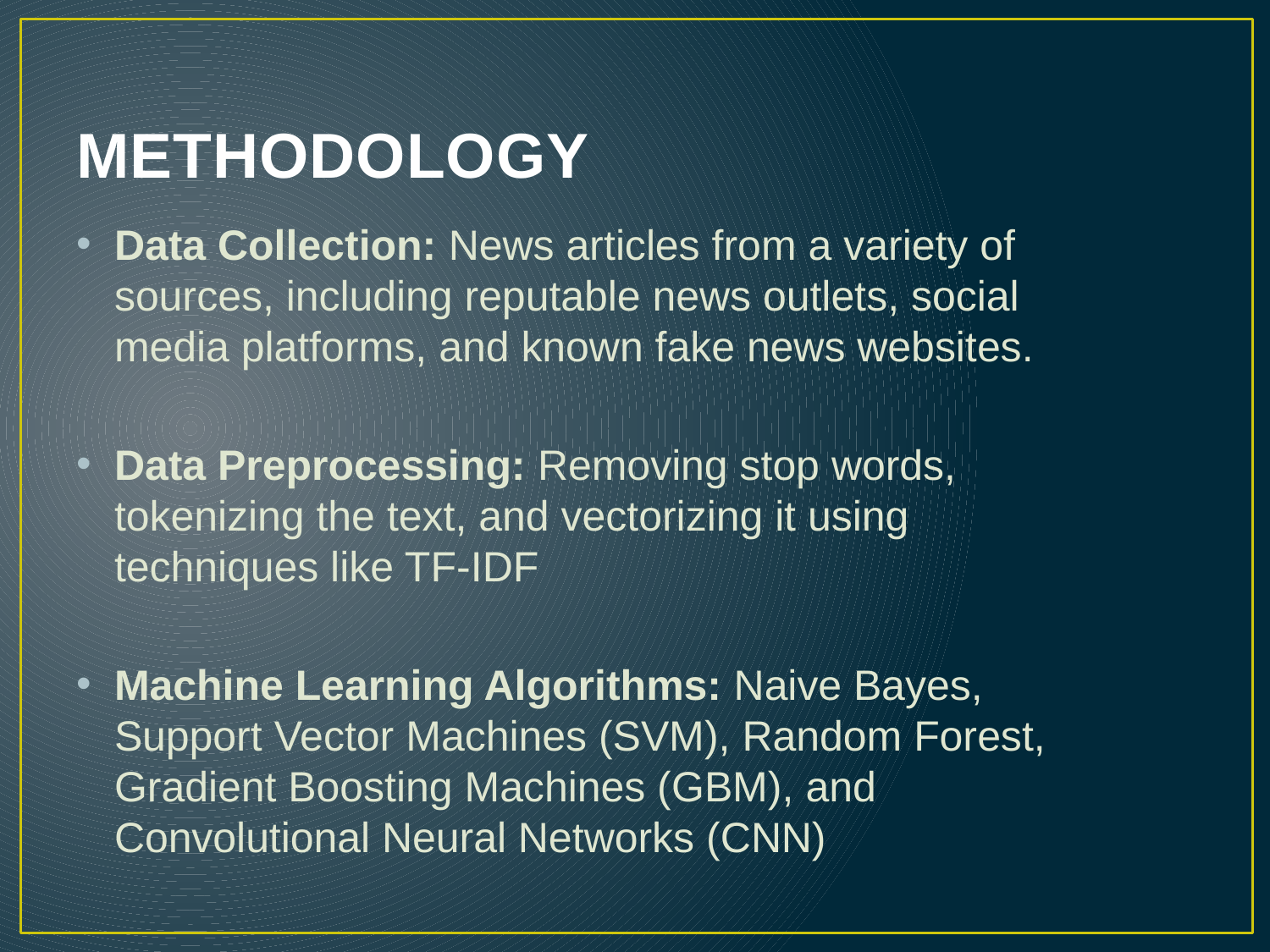

# METHODOLOGY
Data Collection: News articles from a variety of sources, including reputable news outlets, social media platforms, and known fake news websites.

Data Preprocessing: Removing stop words, tokenizing the text, and vectorizing it using techniques like TF-IDF

Machine Learning Algorithms: Naive Bayes, Support Vector Machines (SVM), Random Forest, Gradient Boosting Machines (GBM), and Convolutional Neural Networks (CNN)